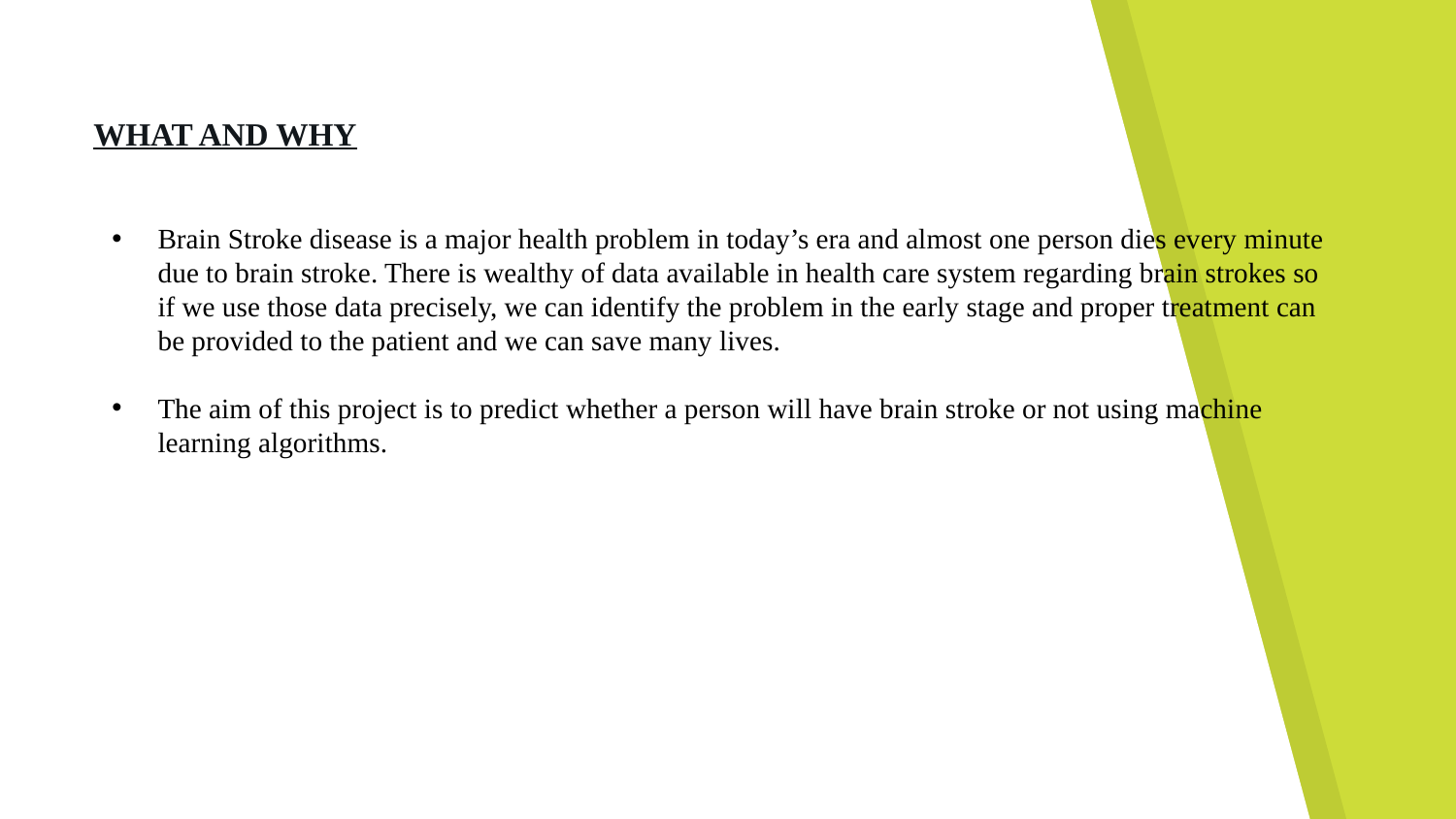

WHAT AND WHY

Brain Stroke disease is a major health problem in today’s era and almost one person dies every minute due to brain stroke. There is wealthy of data available in health care system regarding brain strokes so if we use those data precisely, we can identify the problem in the early stage and proper treatment can be provided to the patient and we can save many lives.

The aim of this project is to predict whether a person will have brain stroke or not using machine learning algorithms.